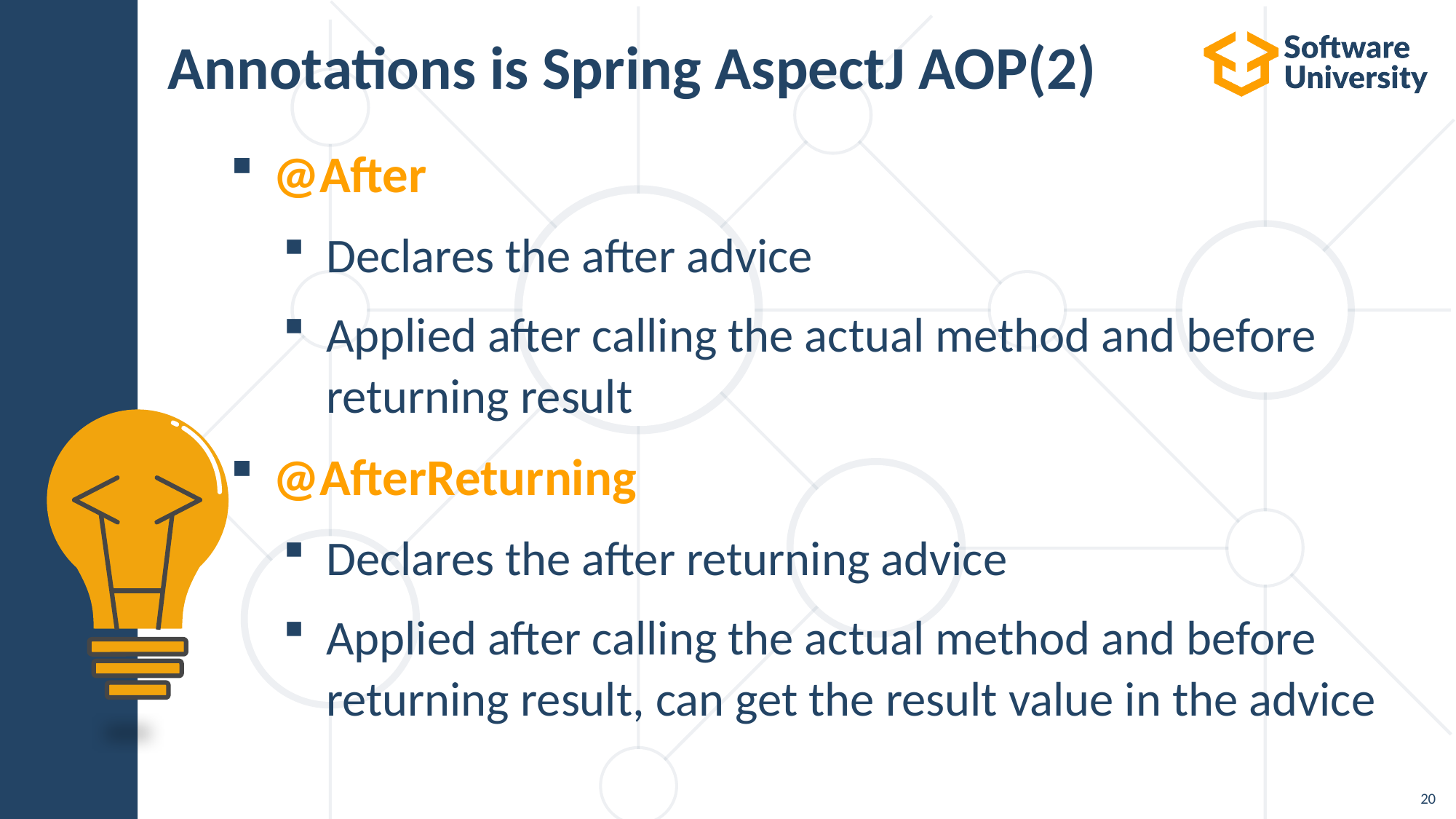

# Annotations is Spring AspectJ AOP(2)
@After
Declares the after advice
Applied after calling the actual method and before
returning result
@AfterReturning
Declares the after returning advice
Applied after calling the actual method and before returning result, can get the result value in the advice
20